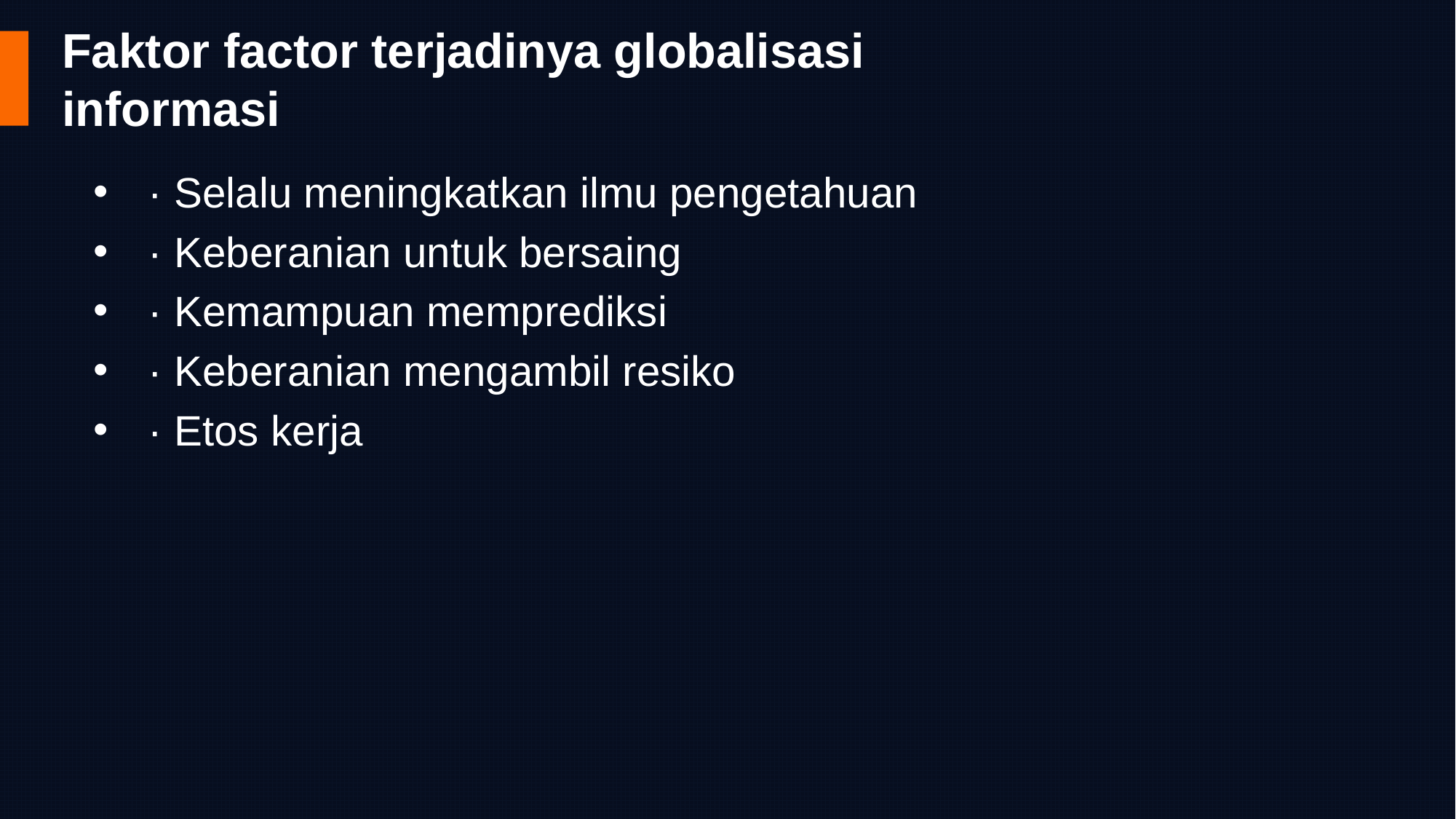

# Faktor factor terjadinya globalisasi informasi
· Selalu meningkatkan ilmu pengetahuan
· Keberanian untuk bersaing
· Kemampuan memprediksi
· Keberanian mengambil resiko
· Etos kerja